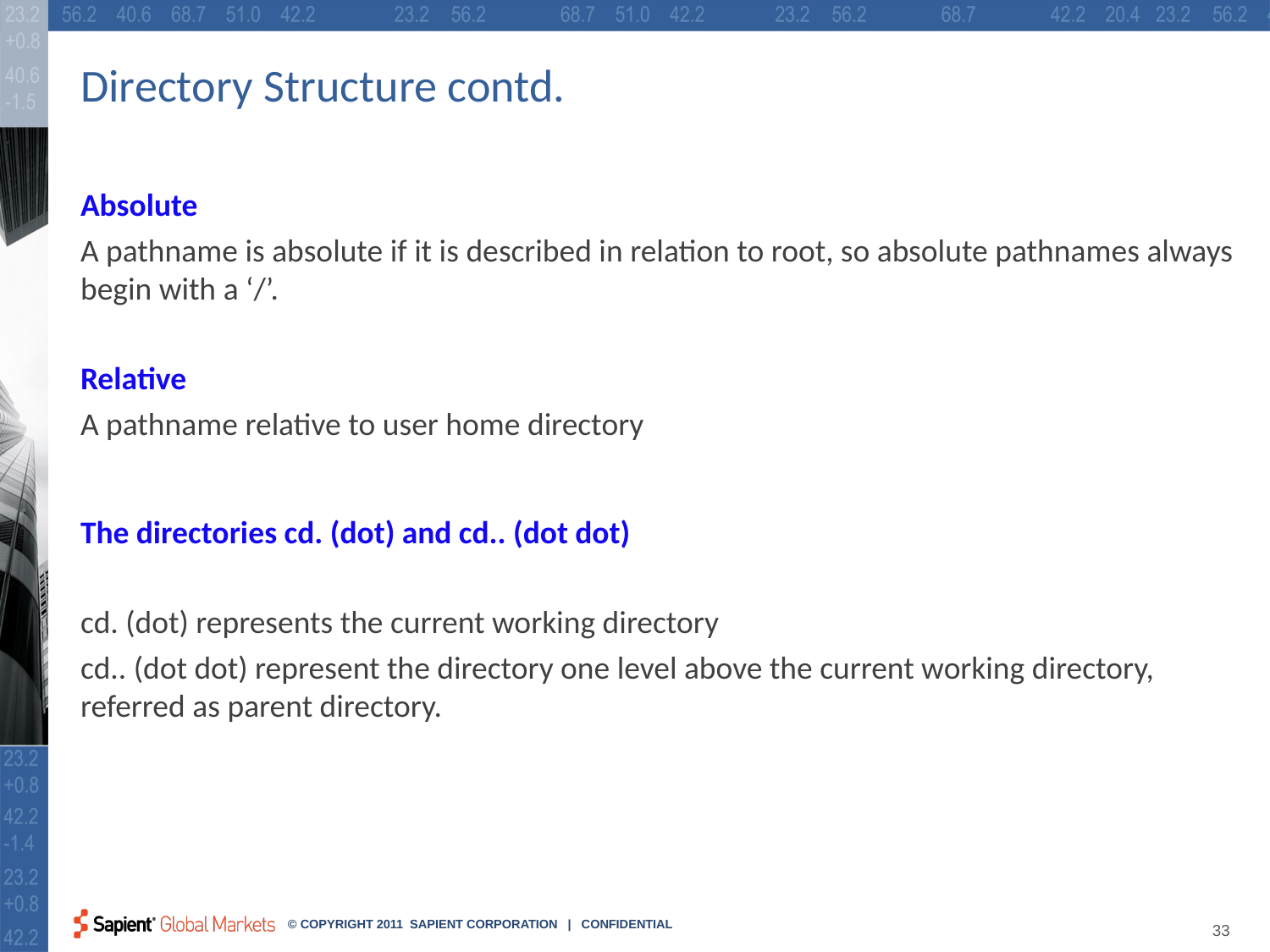

# Directory Structure contd.

Absolute
A pathname is absolute if it is described in relation to root, so absolute pathnames always begin with a ‘/’.

Relative
A pathname relative to user home directory

The directories cd. (dot) and cd.. (dot dot)

cd. (dot) represents the current working directory
cd.. (dot dot) represent the directory one level above the current working directory, referred as parent directory.